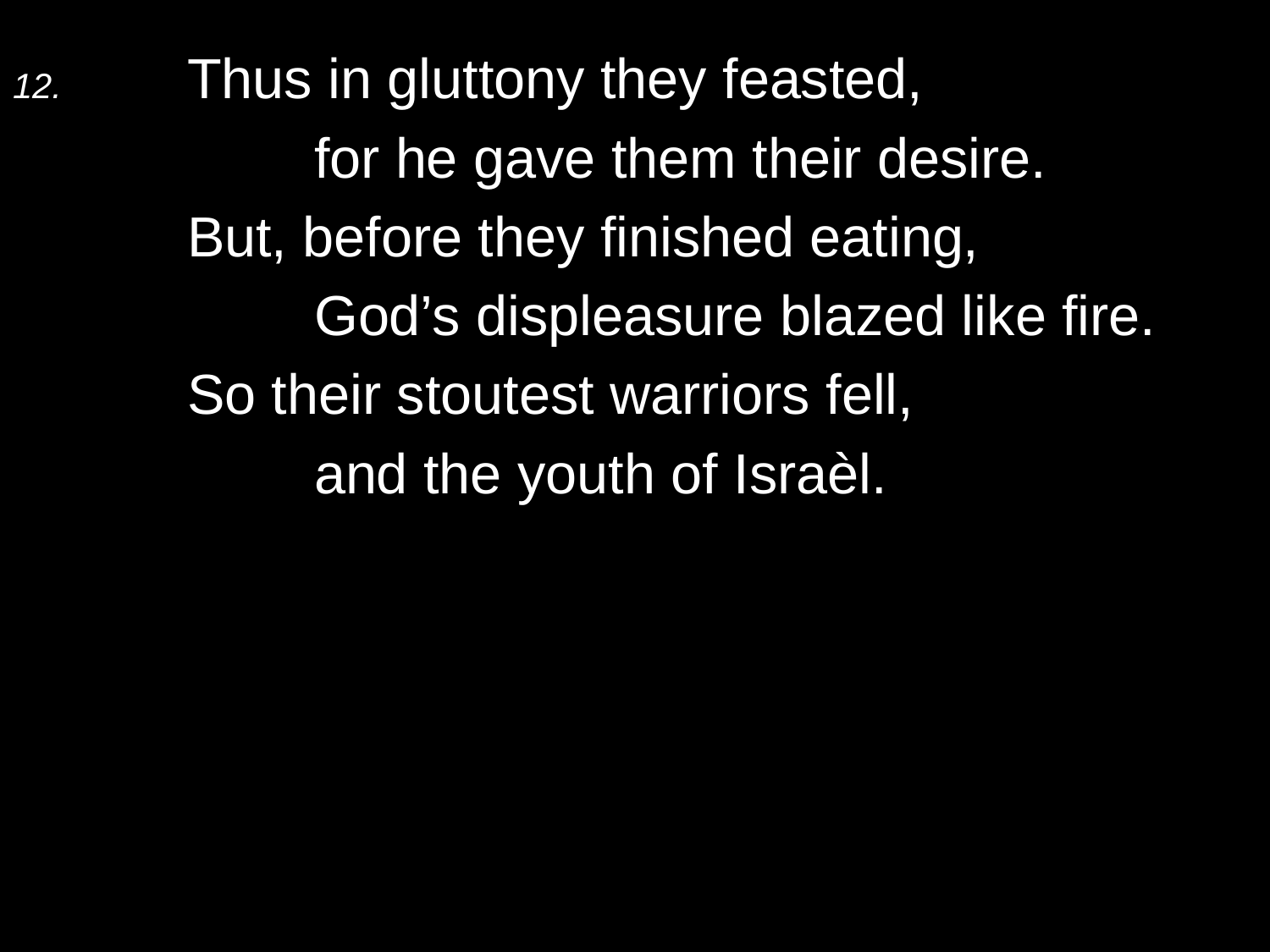

12.	Thus in gluttony they feasted,
		for he gave them their desire.
	But, before they finished eating,
		God’s displeasure blazed like fire.
	So their stoutest warriors fell,
		and the youth of Israèl.